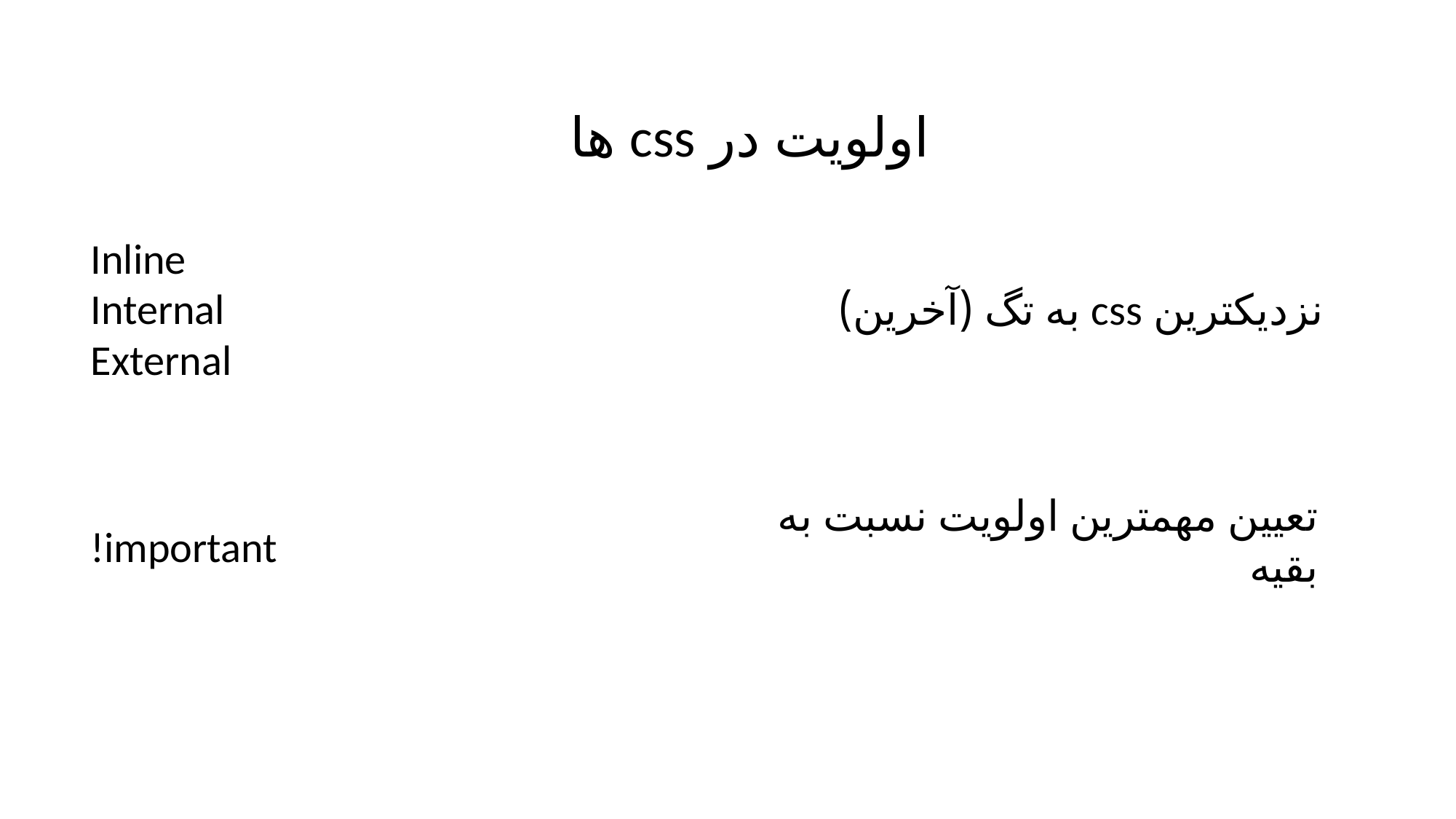

اولویت در css ها
Inline
Internal
External
نزدیکترین css به تگ (آخرین)
تعیین مهمترین اولویت نسبت به بقیه
!important